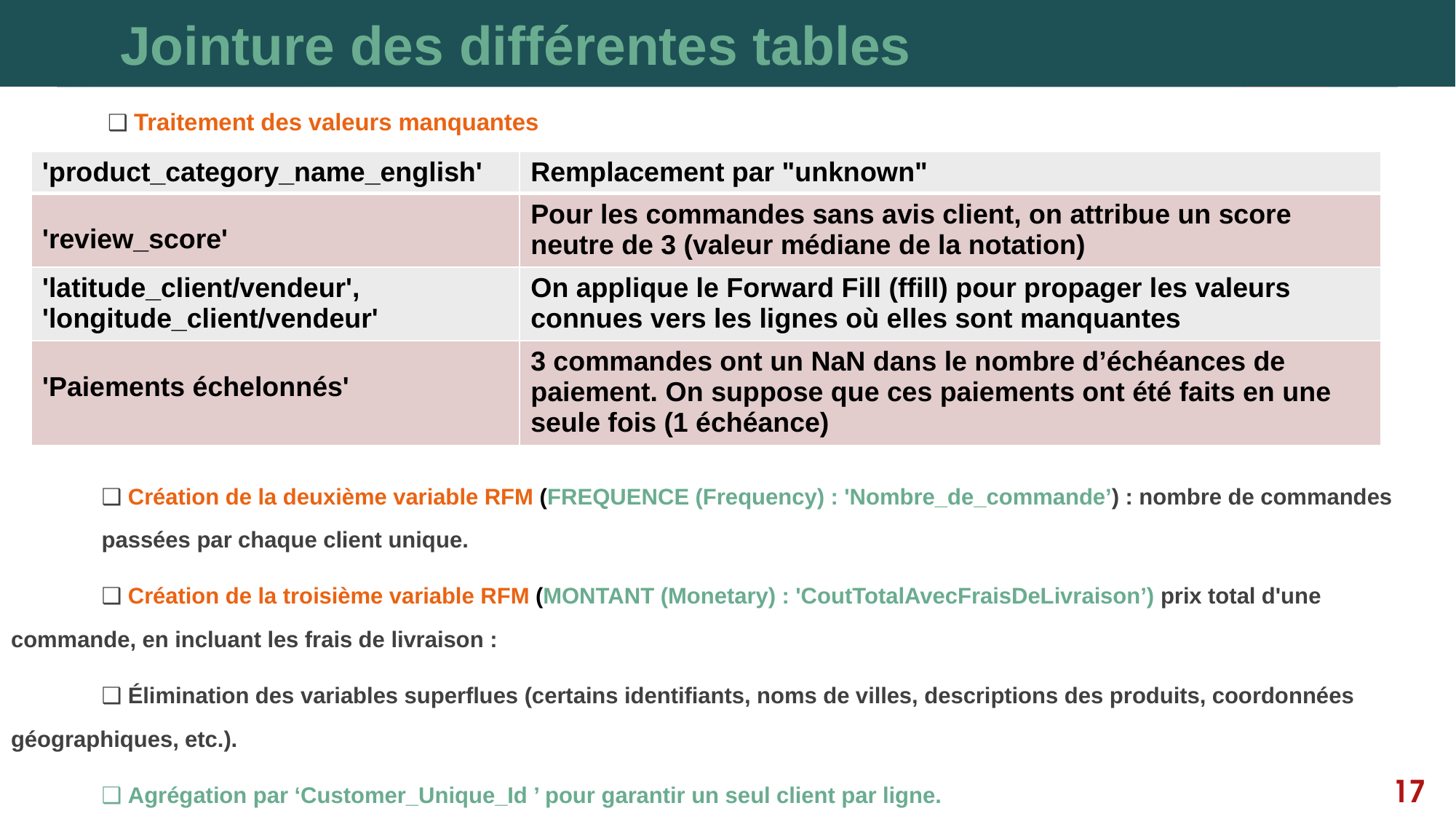

# Jointure des différentes tables
	 ❑ Traitement des valeurs manquantes

	❑ Création de la deuxième variable RFM (FREQUENCE (Frequency) : 'Nombre_de_commande’) : nombre de commandes 	passées par chaque client unique.
	❑ Création de la troisième variable RFM (MONTANT (Monetary) : 'CoutTotalAvecFraisDeLivraison’) prix total d'une 	commande, en incluant les frais de livraison :
	❑ Élimination des variables superflues (certains identifiants, noms de villes, descriptions des produits, coordonnées 	géographiques, etc.).
	❑ Agrégation par ‘Customer_Unique_Id ’ pour garantir un seul client par ligne.

| 'product\_category\_name\_english' | Remplacement par "unknown" |
| --- | --- |
| 'review\_score' | Pour les commandes sans avis client, on attribue un score neutre de 3 (valeur médiane de la notation) |
| 'latitude\_client/vendeur', 'longitude\_client/vendeur' | On applique le Forward Fill (ffill) pour propager les valeurs connues vers les lignes où elles sont manquantes |
| 'Paiements échelonnés' | 3 commandes ont un NaN dans le nombre d’échéances de paiement. On suppose que ces paiements ont été faits en une seule fois (1 échéance) |
17